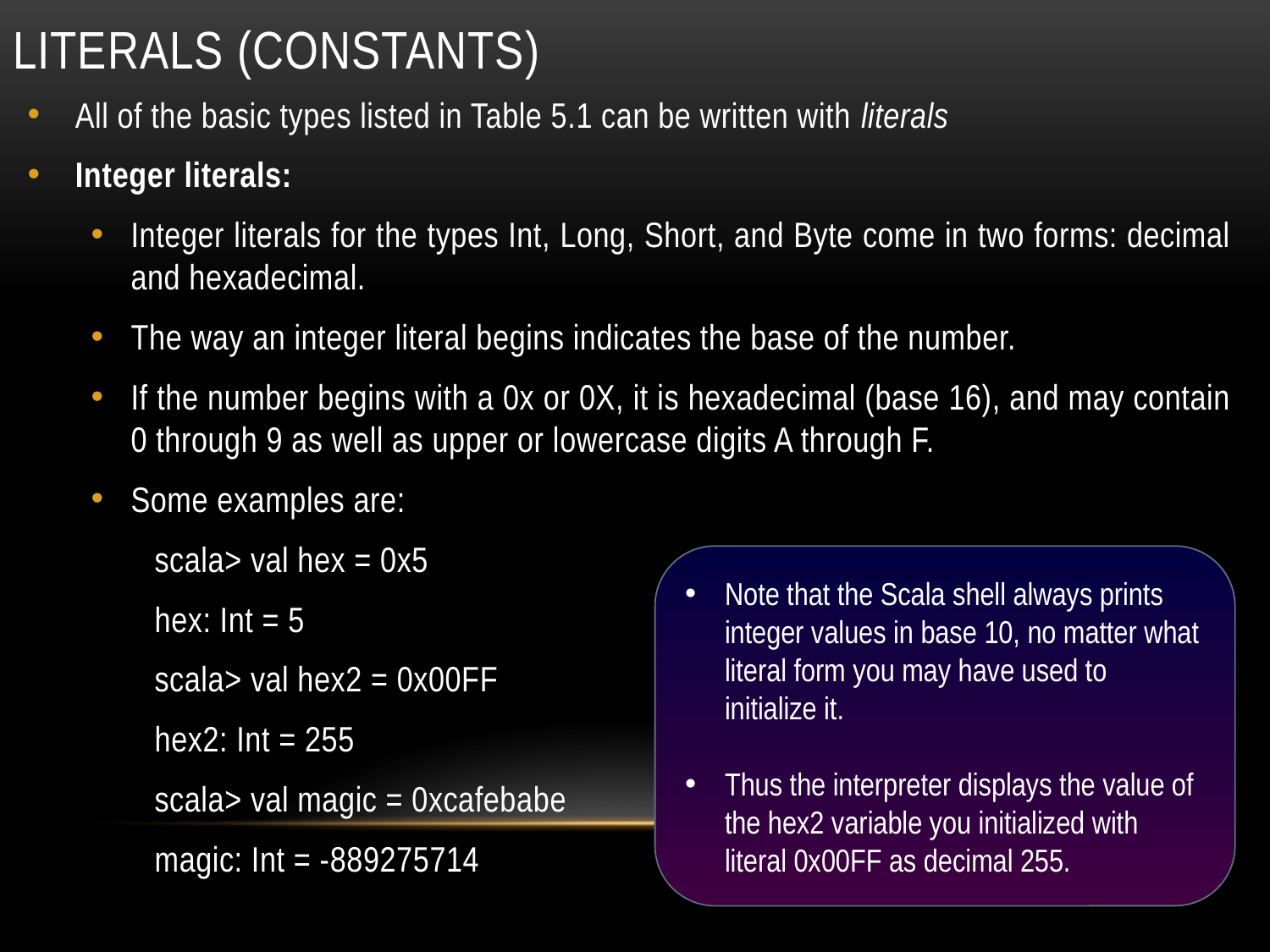

# Literals (constants)
All of the basic types listed in Table 5.1 can be written with literals
Integer literals:
Integer literals for the types Int, Long, Short, and Byte come in two forms: decimal and hexadecimal.
The way an integer literal begins indicates the base of the number.
If the number begins with a 0x or 0X, it is hexadecimal (base 16), and may contain 0 through 9 as well as upper or lowercase digits A through F.
Some examples are:
scala> val hex = 0x5
hex: Int = 5
scala> val hex2 = 0x00FF
hex2: Int = 255
scala> val magic = 0xcafebabe
magic: Int = -889275714
Note that the Scala shell always prints integer values in base 10, no matter what literal form you may have used to initialize it.

Thus the interpreter displays the value of the hex2 variable you initialized with literal 0x00FF as decimal 255.